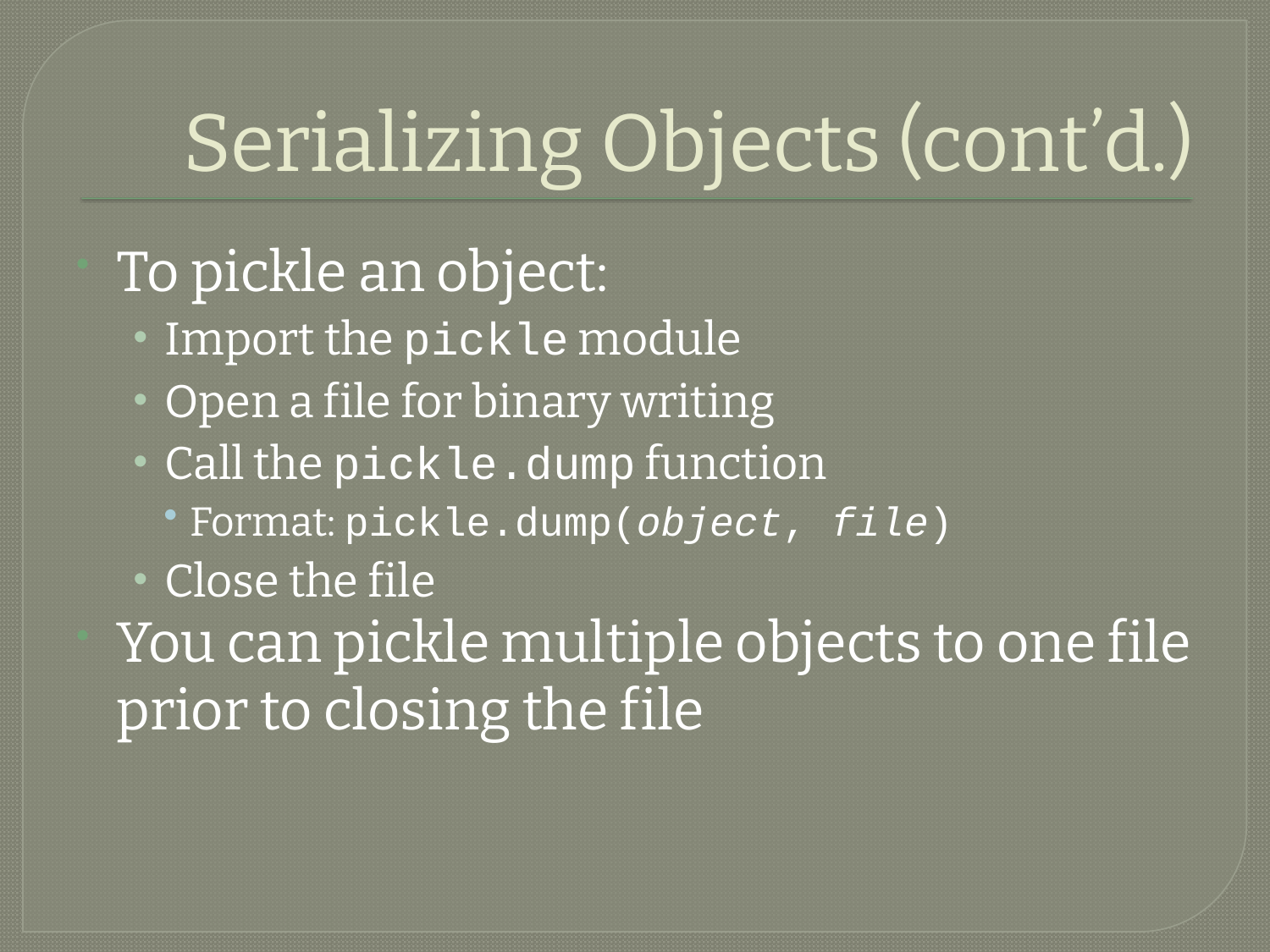

# Serializing Objects (cont’d.)
To pickle an object:
Import the pickle module
Open a file for binary writing
Call the pickle.dump function
Format: pickle.dump(object, file)
Close the file
You can pickle multiple objects to one file prior to closing the file